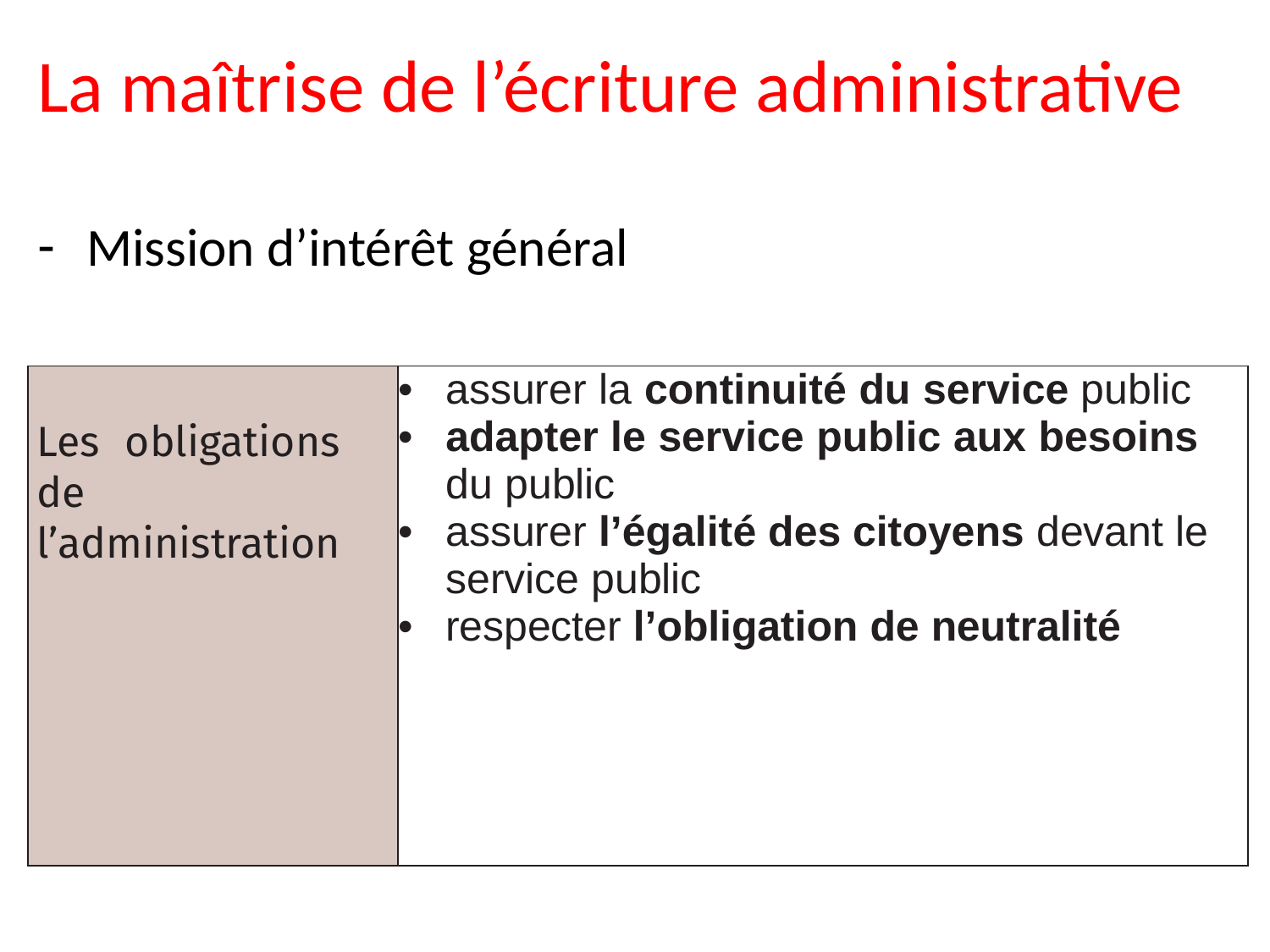

La maîtrise de l’écriture administrative

Mission d’intérêt général

| Les obligations de l’administration | assurer la continuité du service public adapter le service public aux besoins du public assurer l’égalité des citoyens devant le service public respecter l’obligation de neutralité |
| --- | --- |